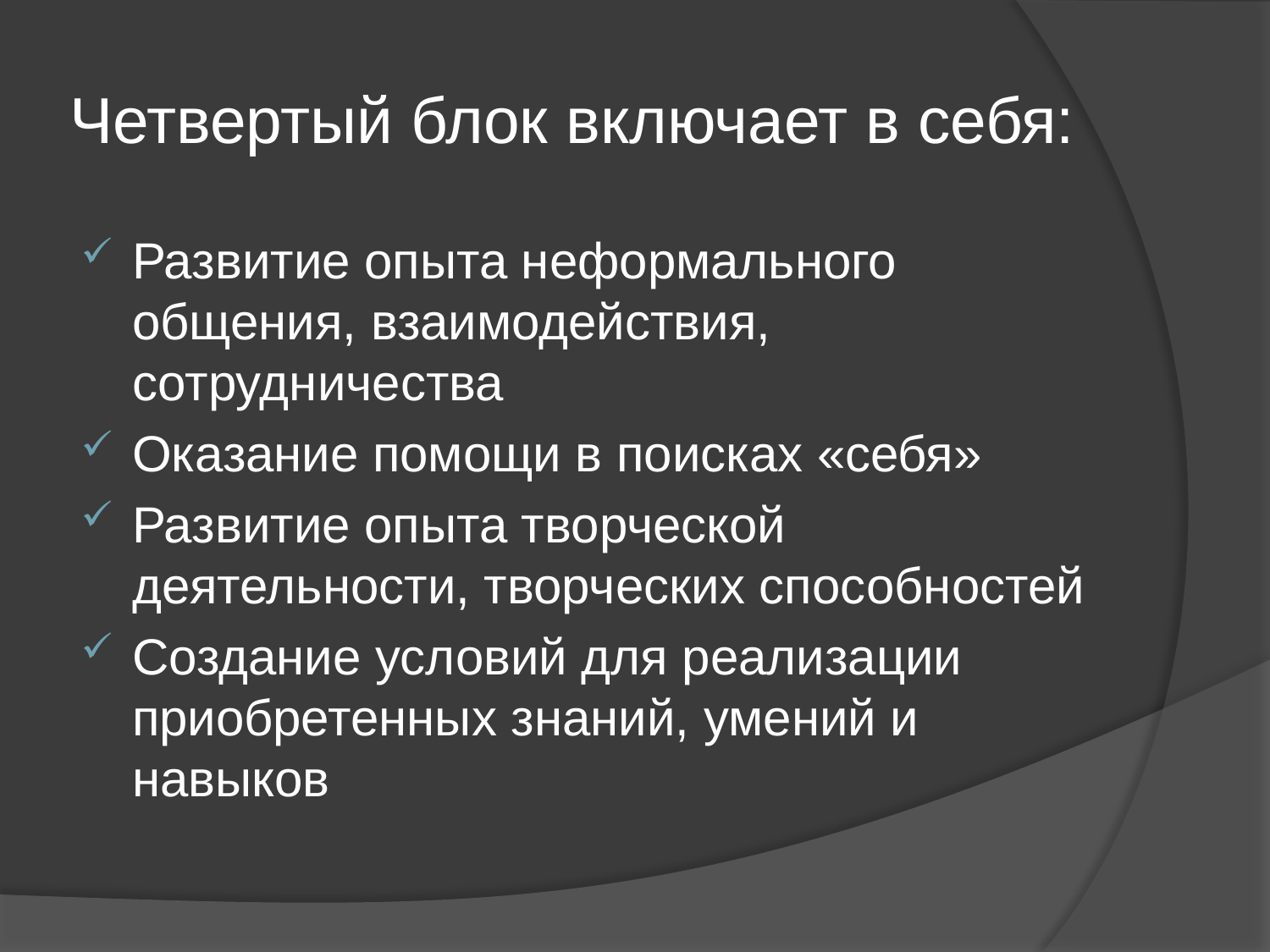

# Четвертый блок включает в себя:
Развитие опыта неформального общения, взаимодействия, сотрудничества
Оказание помощи в поисках «себя»
Развитие опыта творческой деятельности, творческих способностей
Создание условий для реализации приобретенных знаний, умений и навыков